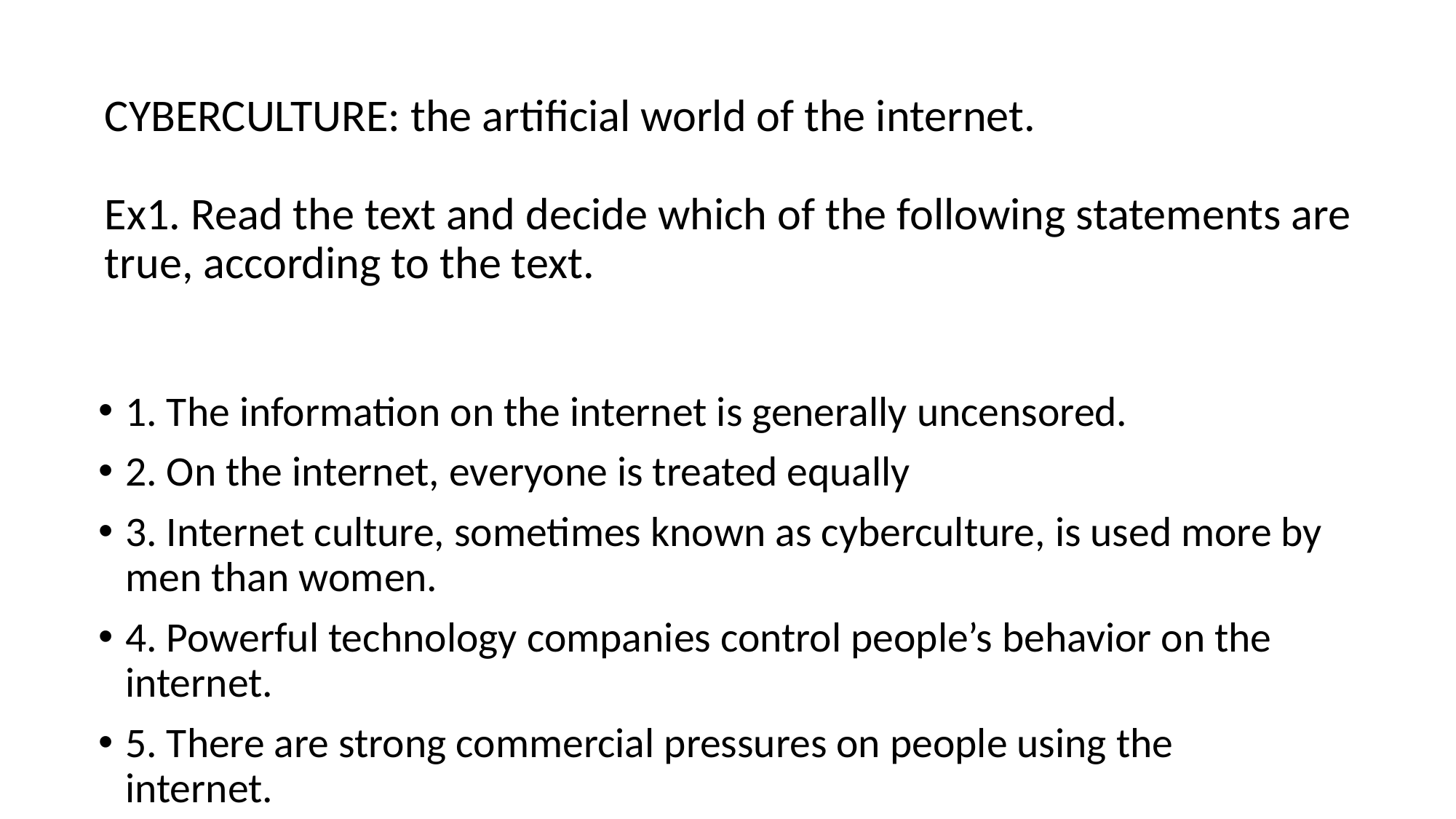

# CYBERCULTURE: the artificial world of the internet. Ex1. Read the text and decide which of the following statements are true, according to the text.
1. The information on the internet is generally uncensored.
2. On the internet, everyone is treated equally
3. Internet culture, sometimes known as cyberculture, is used more by men than women.
4. Powerful technology companies control people’s behavior on the internet.
5. There are strong commercial pressures on people using the internet.